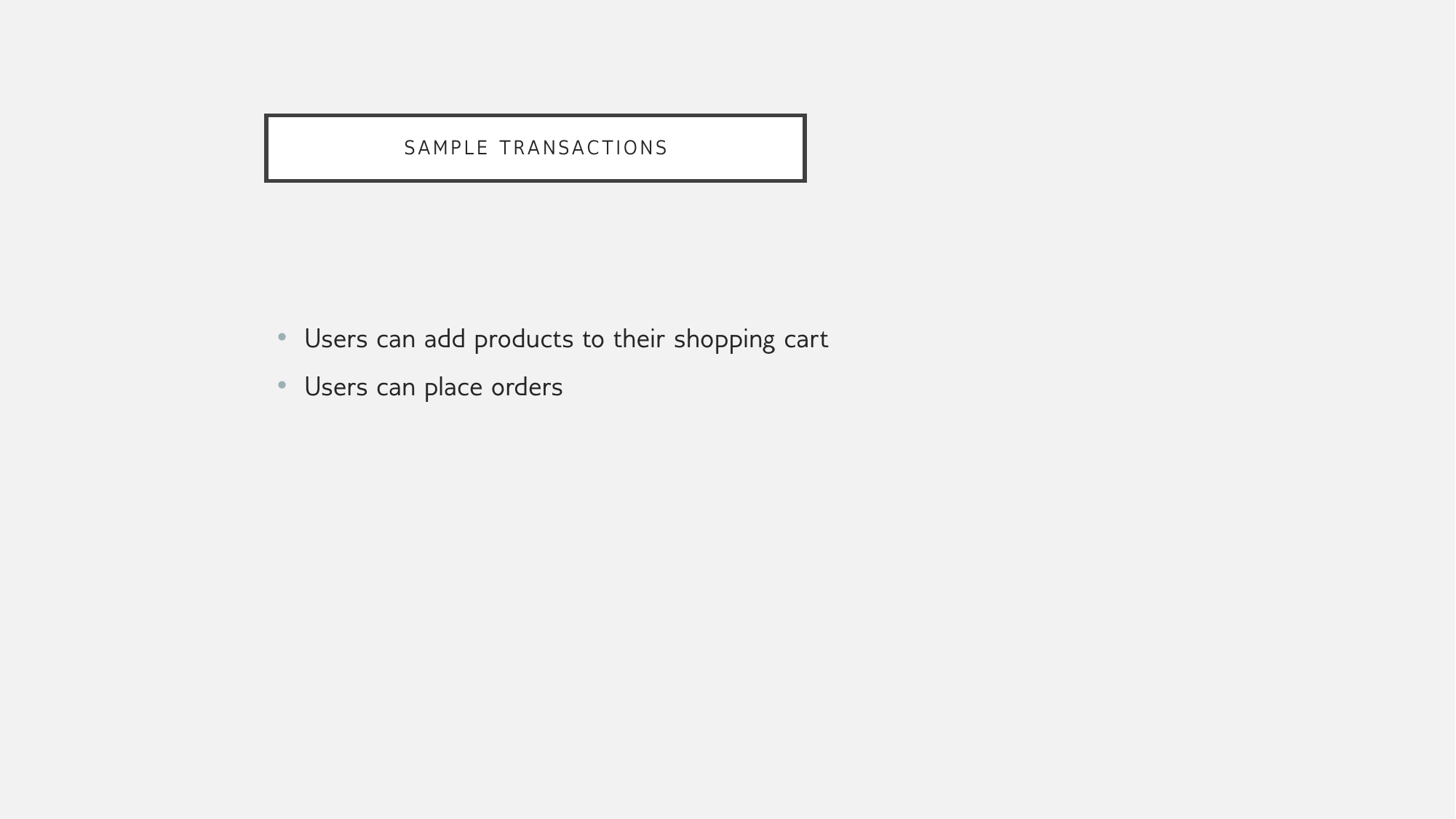

# Sample transactions
Users can add products to their shopping cart
Users can place orders